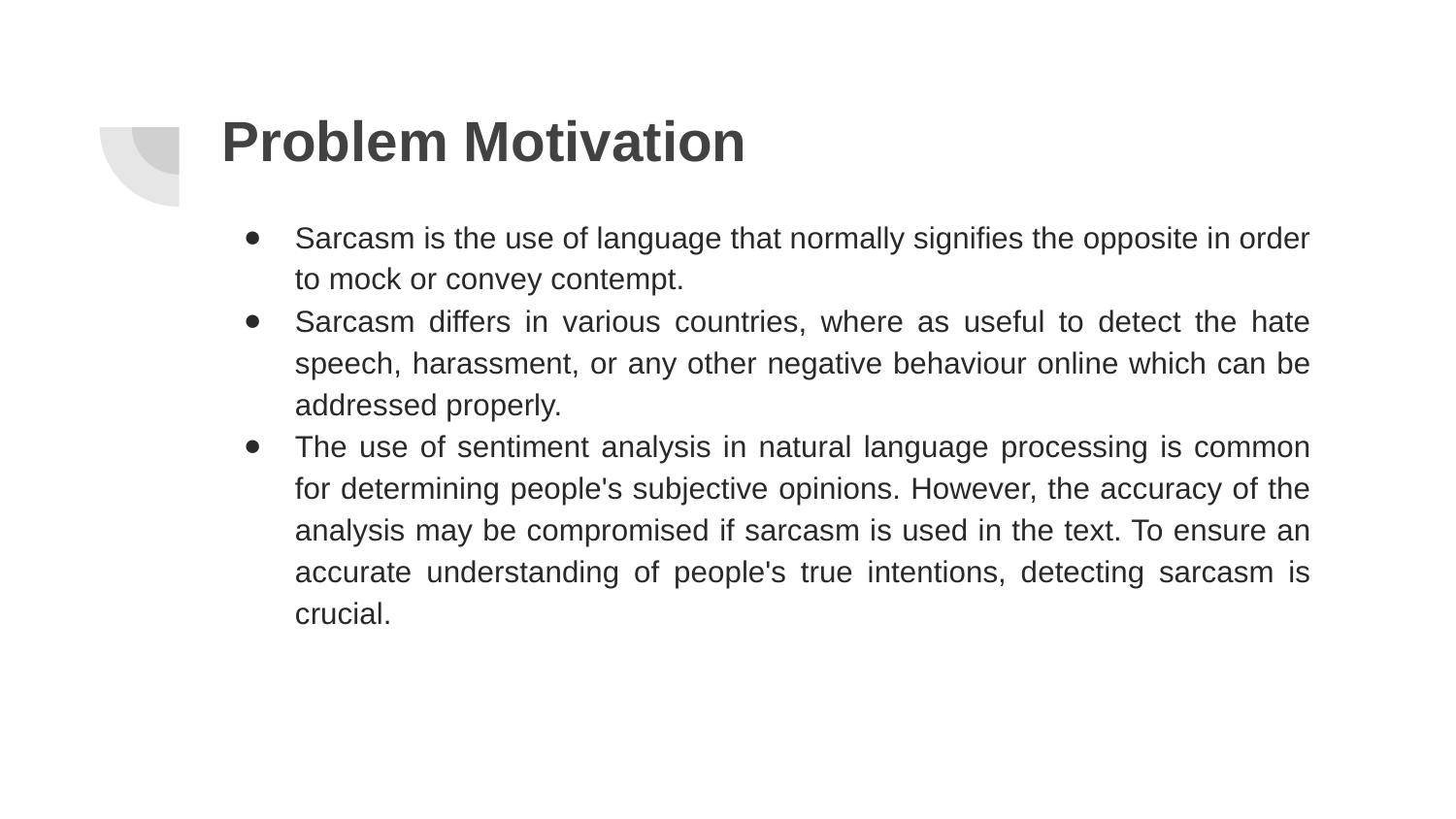

# Problem Motivation
Sarcasm is the use of language that normally signifies the opposite in order to mock or convey contempt.
Sarcasm differs in various countries, where as useful to detect the hate speech, harassment, or any other negative behaviour online which can be addressed properly.
The use of sentiment analysis in natural language processing is common for determining people's subjective opinions. However, the accuracy of the analysis may be compromised if sarcasm is used in the text. To ensure an accurate understanding of people's true intentions, detecting sarcasm is crucial.